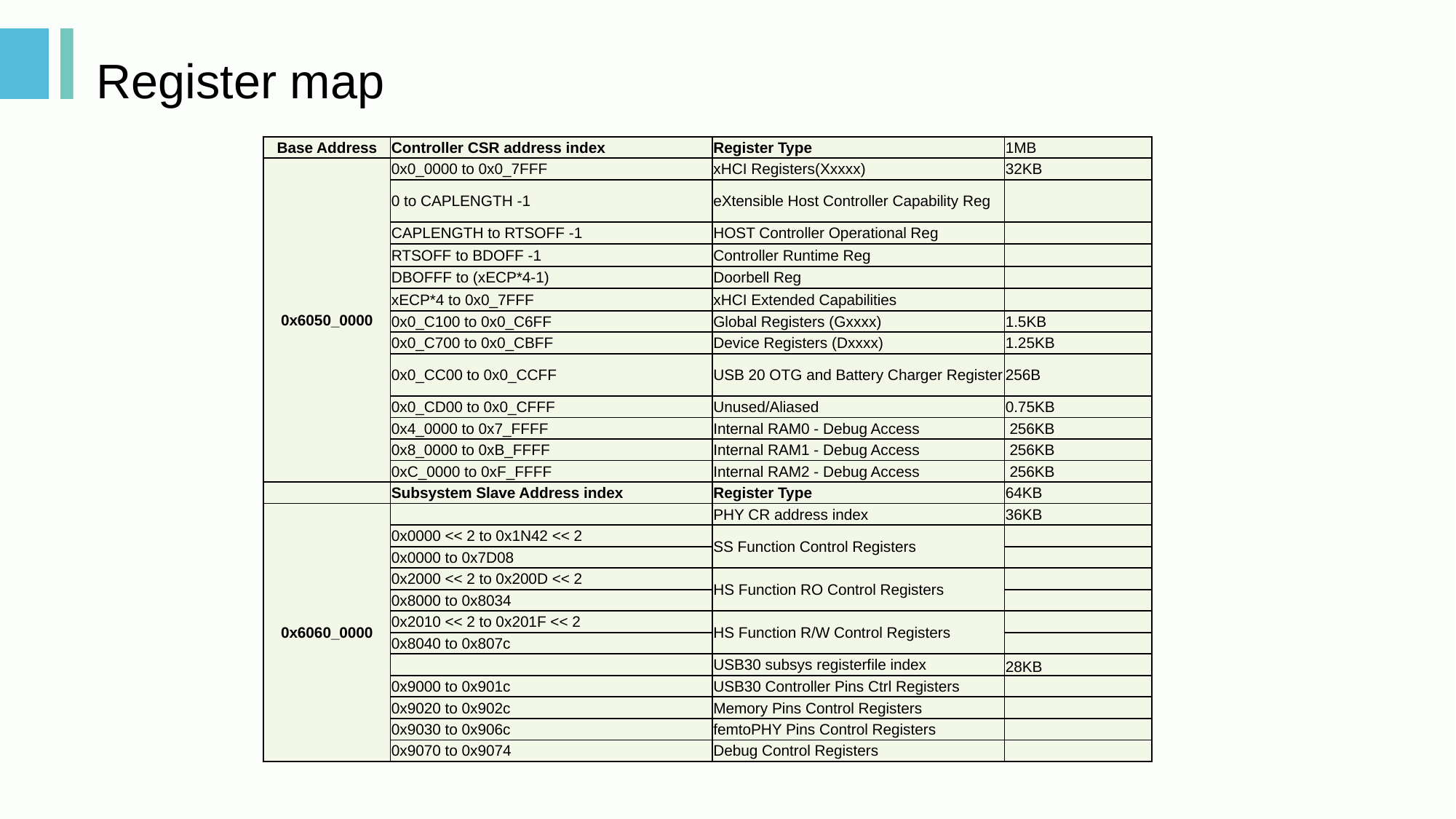

# Register map
| Base Address | Controller CSR address index | Register Type | 1MB |
| --- | --- | --- | --- |
| 0x6050\_0000 | 0x0\_0000 to 0x0\_7FFF | xHCI Registers(Xxxxx) | 32KB |
|  | 0 to CAPLENGTH -1 | eXtensible Host Controller Capability Reg |  |
|  | CAPLENGTH to RTSOFF -1 | HOST Controller Operational Reg |  |
|  | RTSOFF to BDOFF -1 | Controller Runtime Reg |  |
|  | DBOFFF to (xECP\*4-1) | Doorbell Reg |  |
|  | xECP\*4 to 0x0\_7FFF | xHCI Extended Capabilities |  |
|  | 0x0\_C100 to 0x0\_C6FF | Global Registers (Gxxxx) | 1.5KB |
|  | 0x0\_C700 to 0x0\_CBFF | Device Registers (Dxxxx) | 1.25KB |
|  | 0x0\_CC00 to 0x0\_CCFF | USB 20 OTG and Battery Charger Register | 256B |
|  | 0x0\_CD00 to 0x0\_CFFF | Unused/Aliased | 0.75KB |
|  | 0x4\_0000 to 0x7\_FFFF | Internal RAM0 - Debug Access | 256KB |
|  | 0x8\_0000 to 0xB\_FFFF | Internal RAM1 - Debug Access | 256KB |
|  | 0xC\_0000 to 0xF\_FFFF | Internal RAM2 - Debug Access | 256KB |
|  | Subsystem Slave Address index | Register Type | 64KB |
| 0x6060\_0000 |  | PHY CR address index | 36KB |
|  | 0x0000 << 2 to 0x1N42 << 2 | SS Function Control Registers |  |
|  | 0x0000 to 0x7D08 |  |  |
|  | 0x2000 << 2 to 0x200D << 2 | HS Function RO Control Registers |  |
|  | 0x8000 to 0x8034 |  |  |
|  | 0x2010 << 2 to 0x201F << 2 | HS Function R/W Control Registers |  |
|  | 0x8040 to 0x807c |  |  |
|  |  | USB30 subsys registerfile index | 28KB |
|  | 0x9000 to 0x901c | USB30 Controller Pins Ctrl Registers |  |
|  | 0x9020 to 0x902c | Memory Pins Control Registers |  |
|  | 0x9030 to 0x906c | femtoPHY Pins Control Registers |  |
|  | 0x9070 to 0x9074 | Debug Control Registers |  |